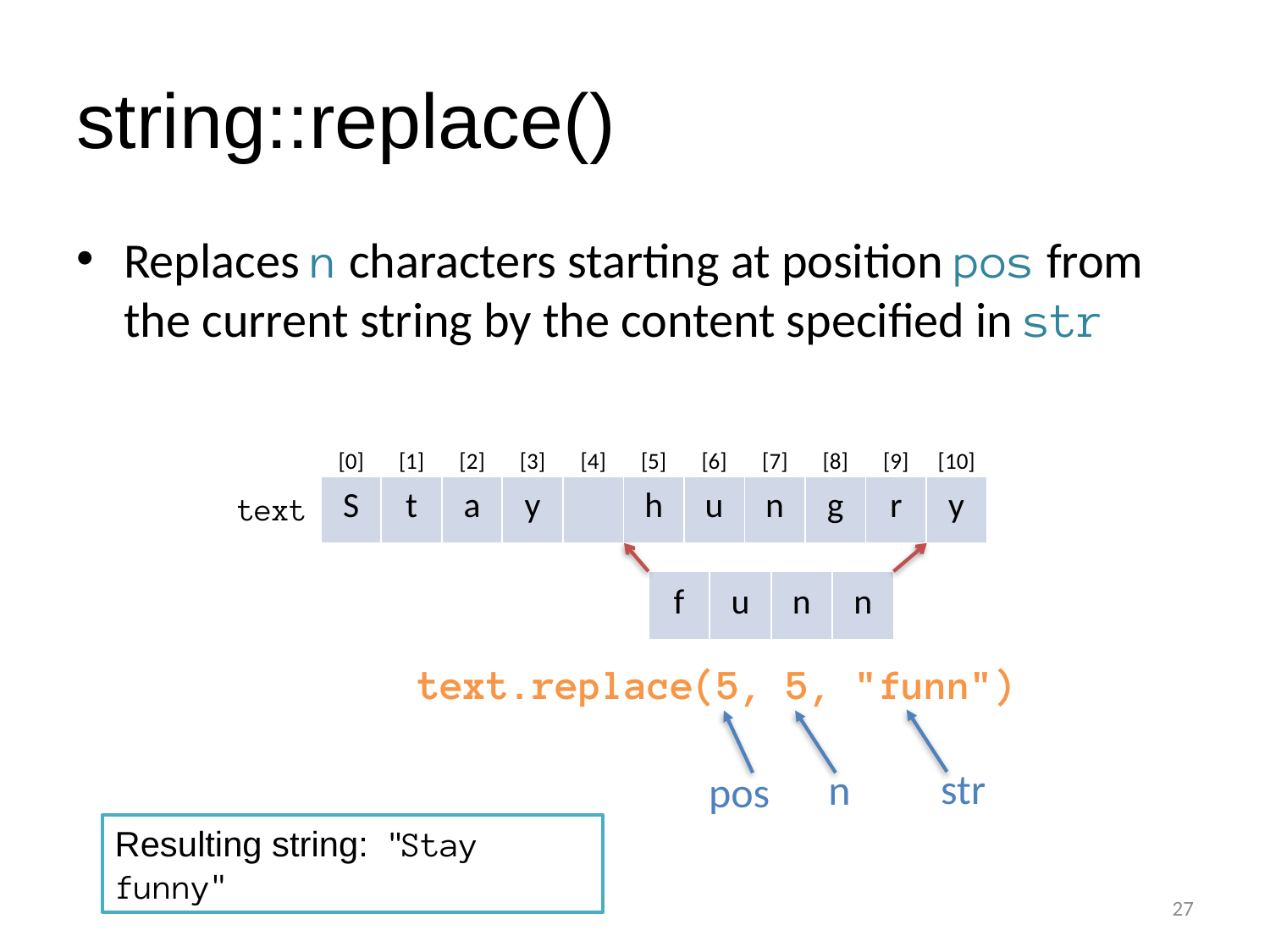

# string::replace()
Replaces n characters starting at position pos from the current string by the content specified in str

| [0] | [1] | [2] | [3] | [4] | [5] | [6] | [7] | [8] | [9] | [10] |
| --- | --- | --- | --- | --- | --- | --- | --- | --- | --- | --- |
| S | t | a | y |  | h | u | n | g | r | y |
text
| f | u | n | n |
| --- | --- | --- | --- |
text.replace(5, 5, "funn")
n
pos
str
Resulting string:  "Stay funny"
27